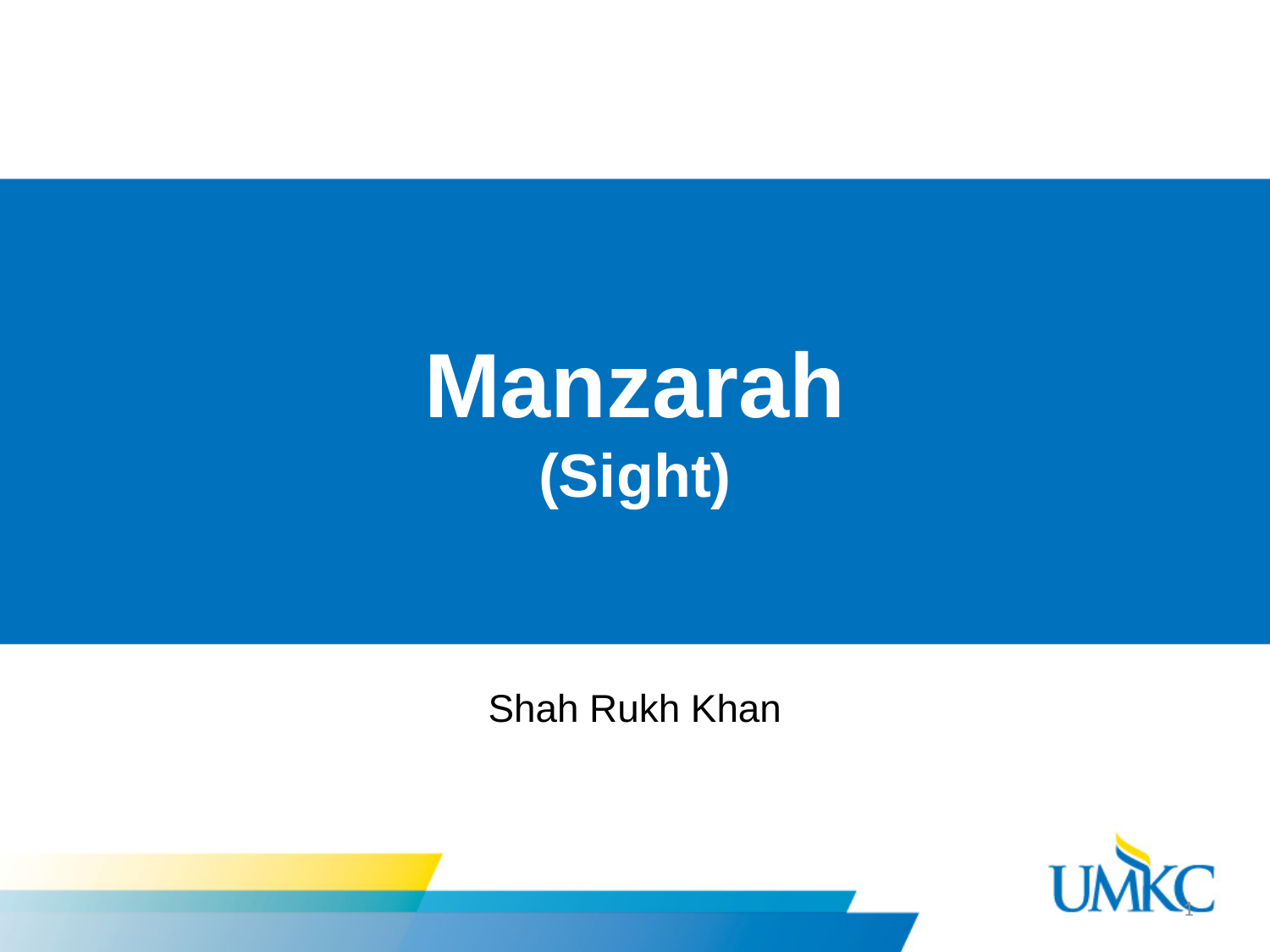

# Manzarah (Sight)

Shah Rukh Khan
1